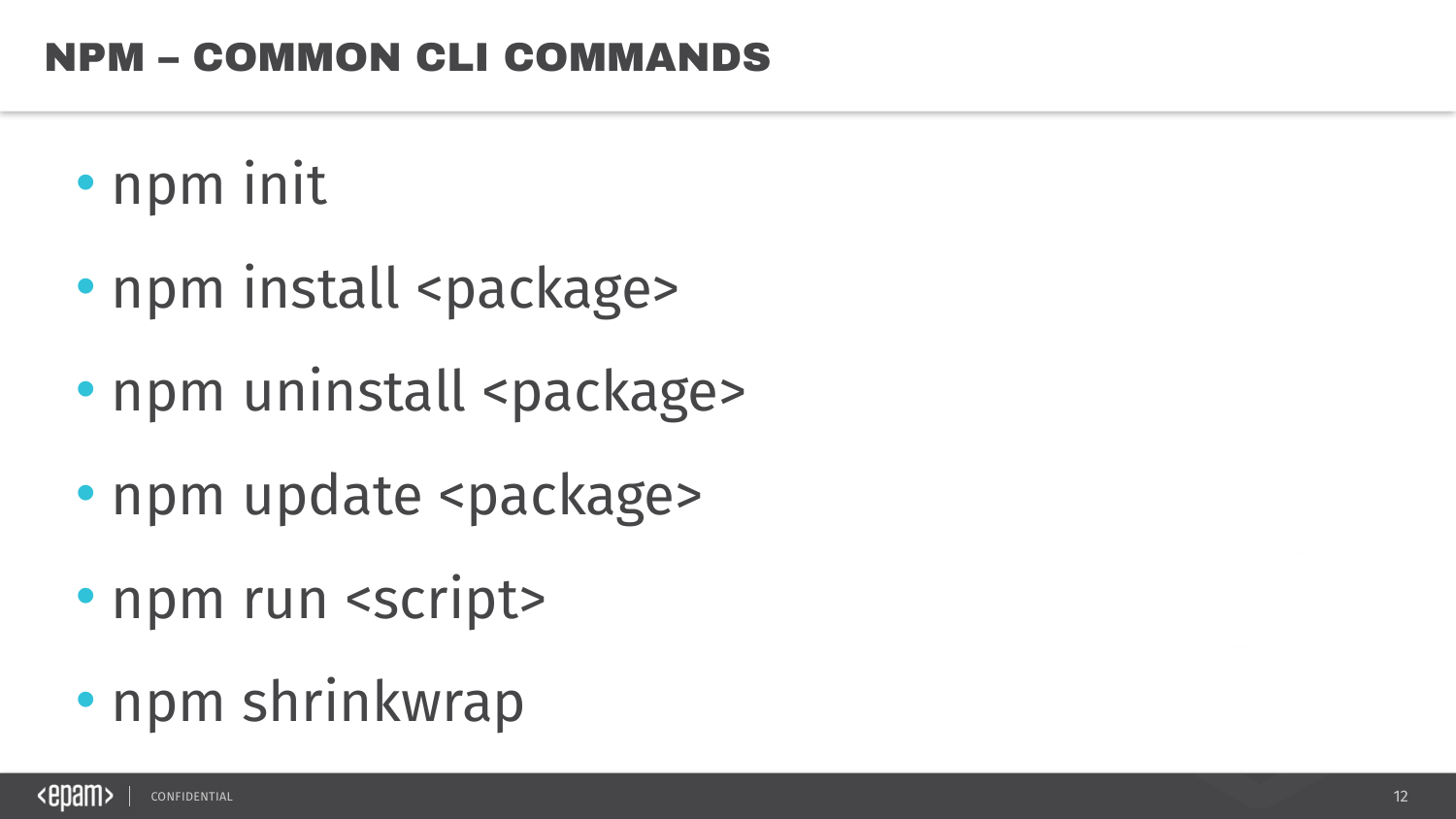

NPM – COMMON CLI COMMANDS
 npm init
 npm install <package>
 npm uninstall <package>
 npm update <package>
 npm run <script>
 npm shrinkwrap